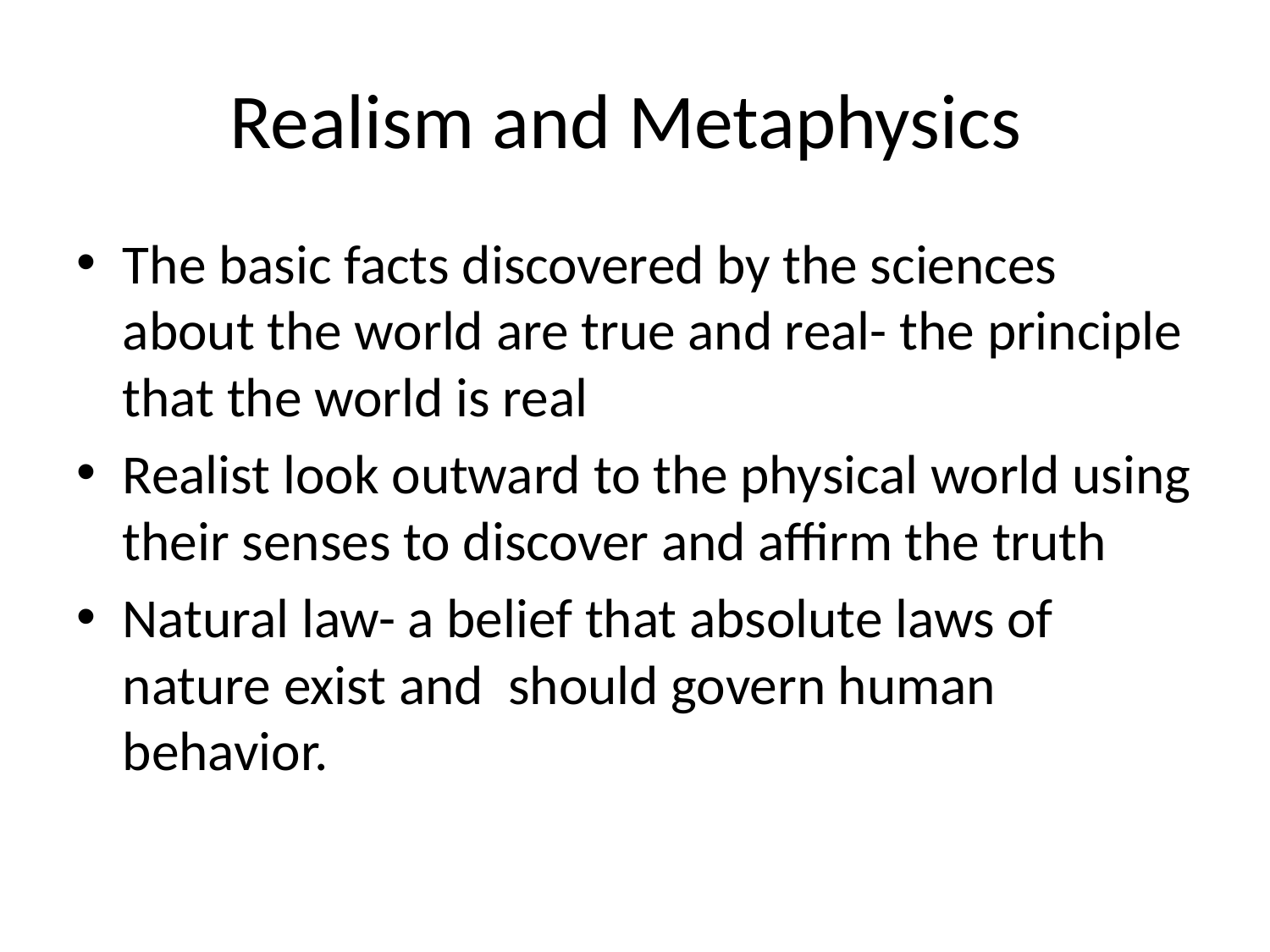

# Realism and Metaphysics
The basic facts discovered by the sciences about the world are true and real- the principle that the world is real
Realist look outward to the physical world using their senses to discover and affirm the truth
Natural law- a belief that absolute laws of nature exist and  should govern human behavior.